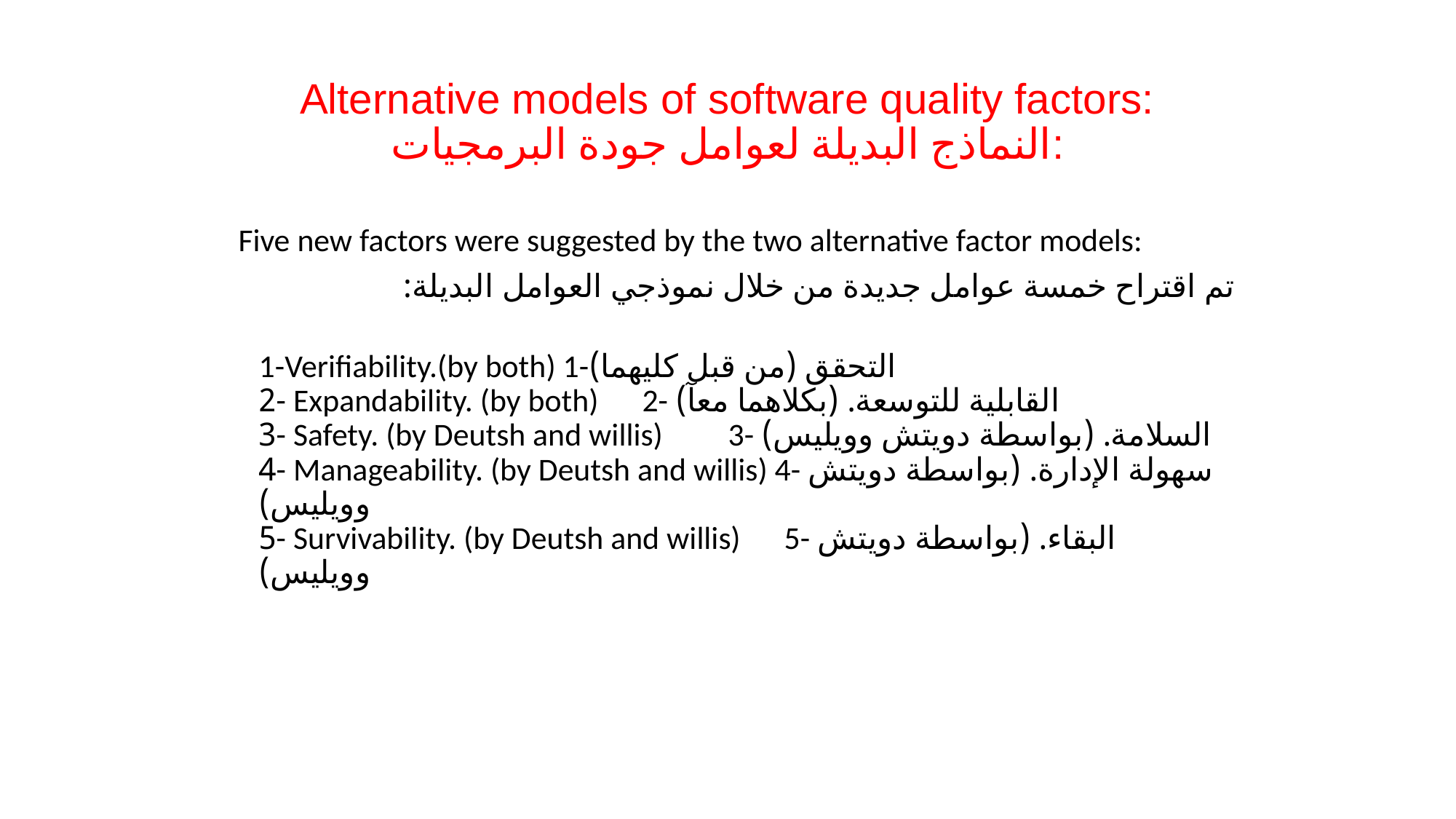

# Alternative models of software quality factors: النماذج البديلة لعوامل جودة البرمجيات:
Five new factors were suggested by the two alternative factor models:
تم اقتراح خمسة عوامل جديدة من خلال نموذجي العوامل البديلة:
1-Verifiability.(by both) 1-التحقق (من قبل كليهما)
2- Expandability. (by both)      2- القابلية للتوسعة. (بكلاهما معآ)
3- Safety. (by Deutsh and willis)         3- السلامة. (بواسطة دويتش وويليس)
4- Manageability. (by Deutsh and willis) 4- سهولة الإدارة. (بواسطة دويتش وويليس)
5- Survivability. (by Deutsh and willis)      5- البقاء. (بواسطة دويتش وويليس)